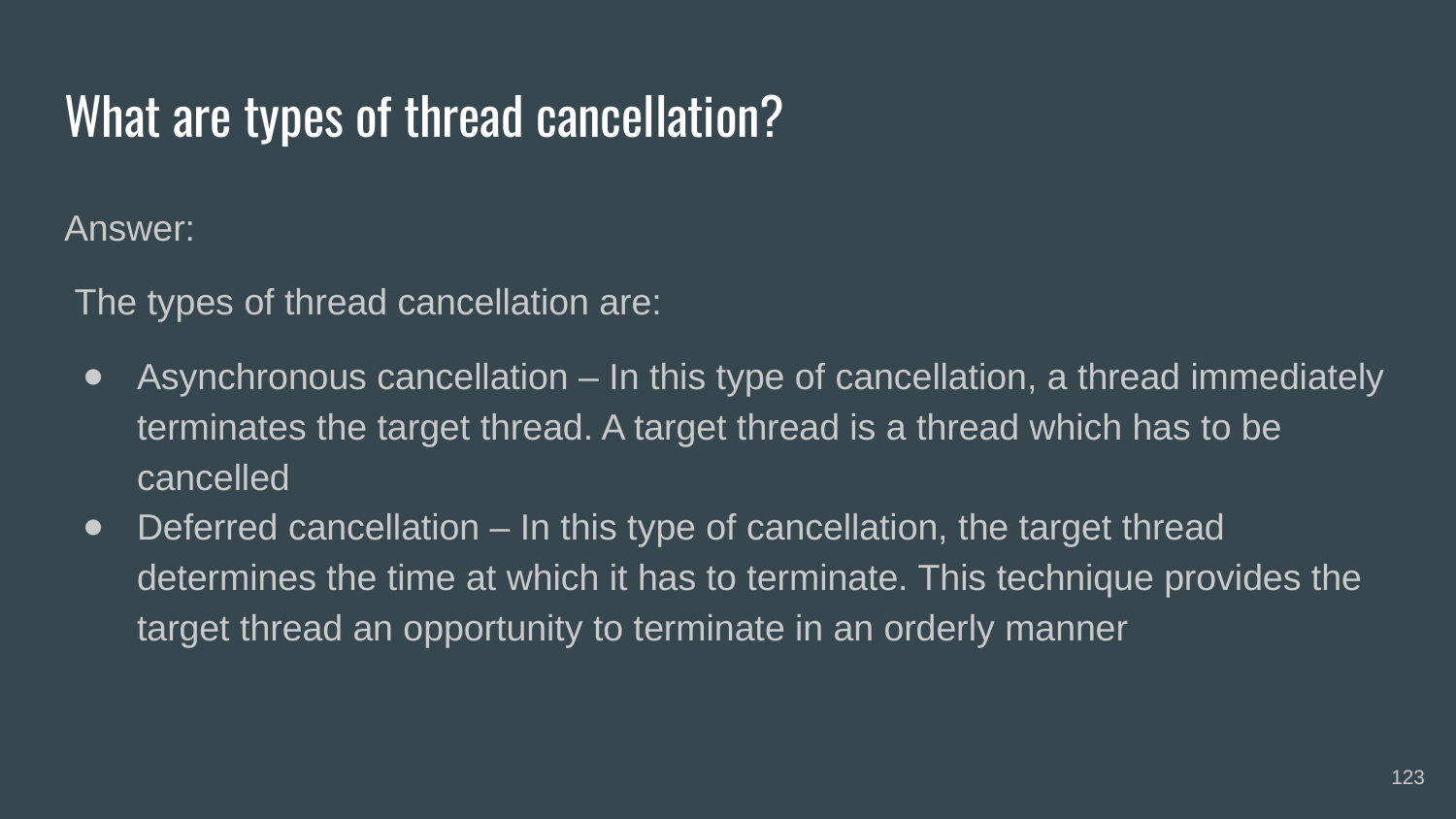

# What are types of thread cancellation?
Answer:
 The types of thread cancellation are:
Asynchronous cancellation – In this type of cancellation, a thread immediately terminates the target thread. A target thread is a thread which has to be cancelled
Deferred cancellation – In this type of cancellation, the target thread determines the time at which it has to terminate. This technique provides the target thread an opportunity to terminate in an orderly manner
123